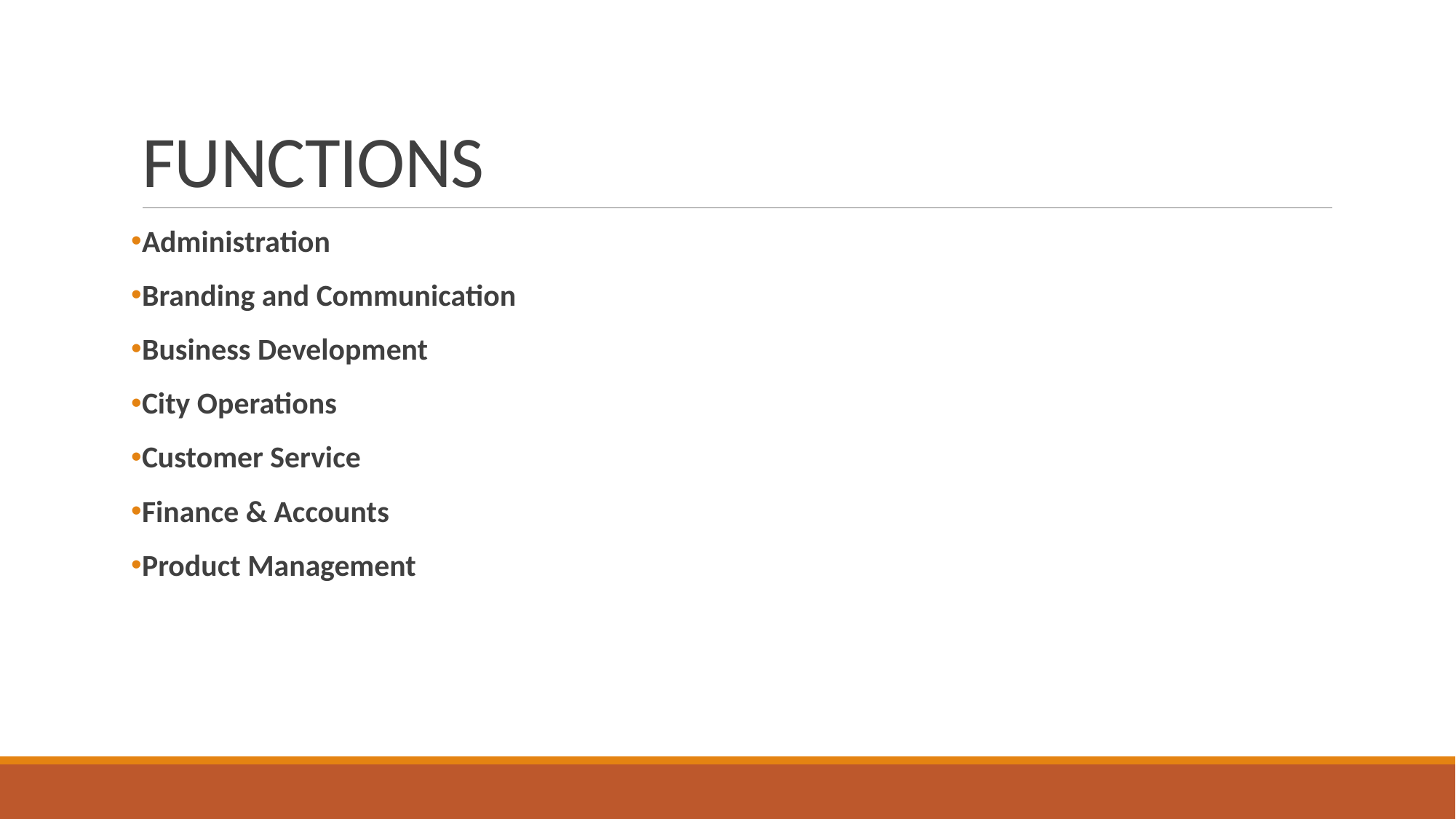

# FUNCTIONS
Administration
Branding and Communication
Business Development
City Operations
Customer Service
Finance & Accounts
Product Management